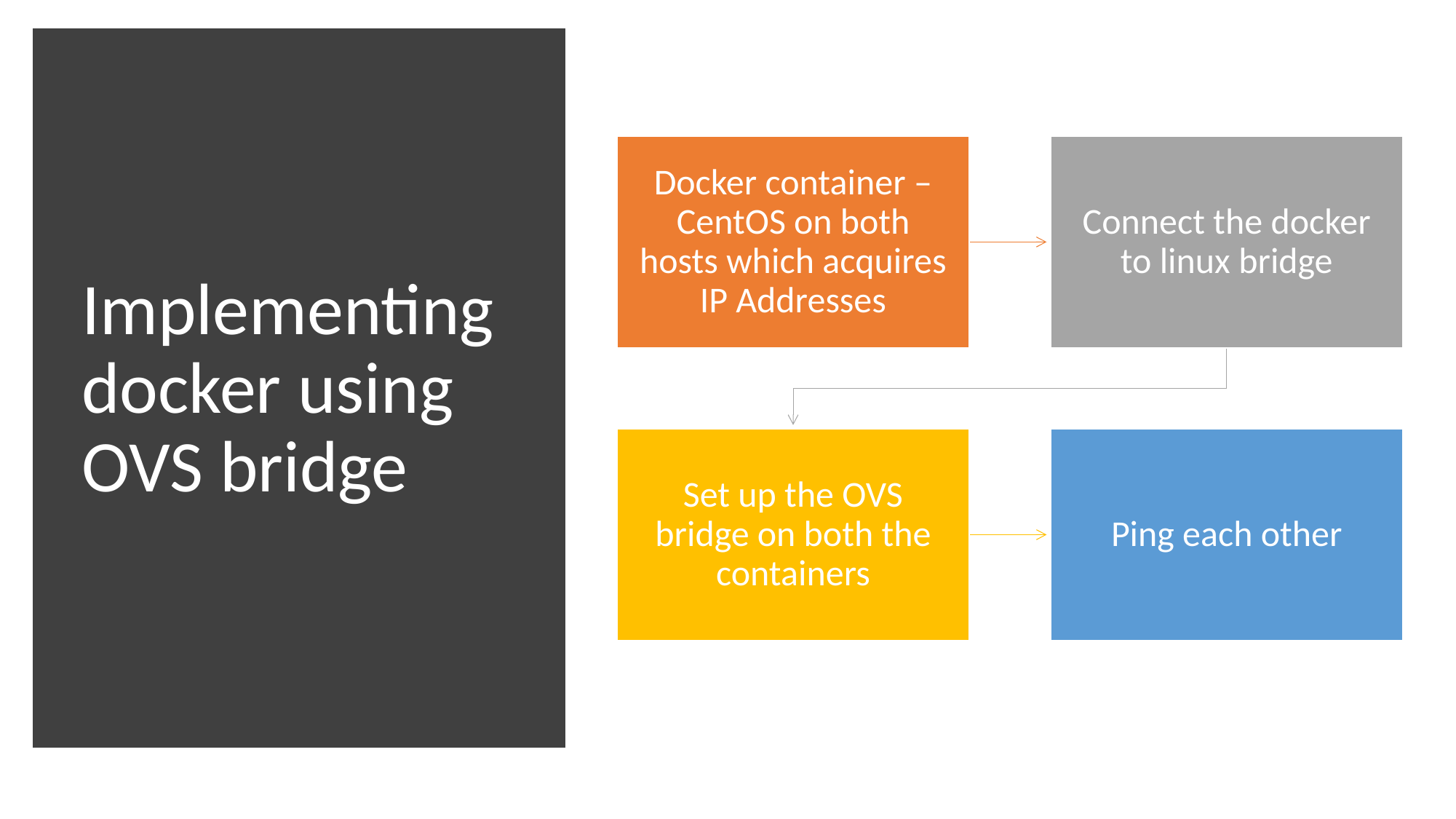

Docker container – CentOS on both hosts which acquires IP Addresses

Connect the docker to linux bridge

Set up the OVS bridge on both the containers
Ping each other
# Implementing docker using OVS bridge